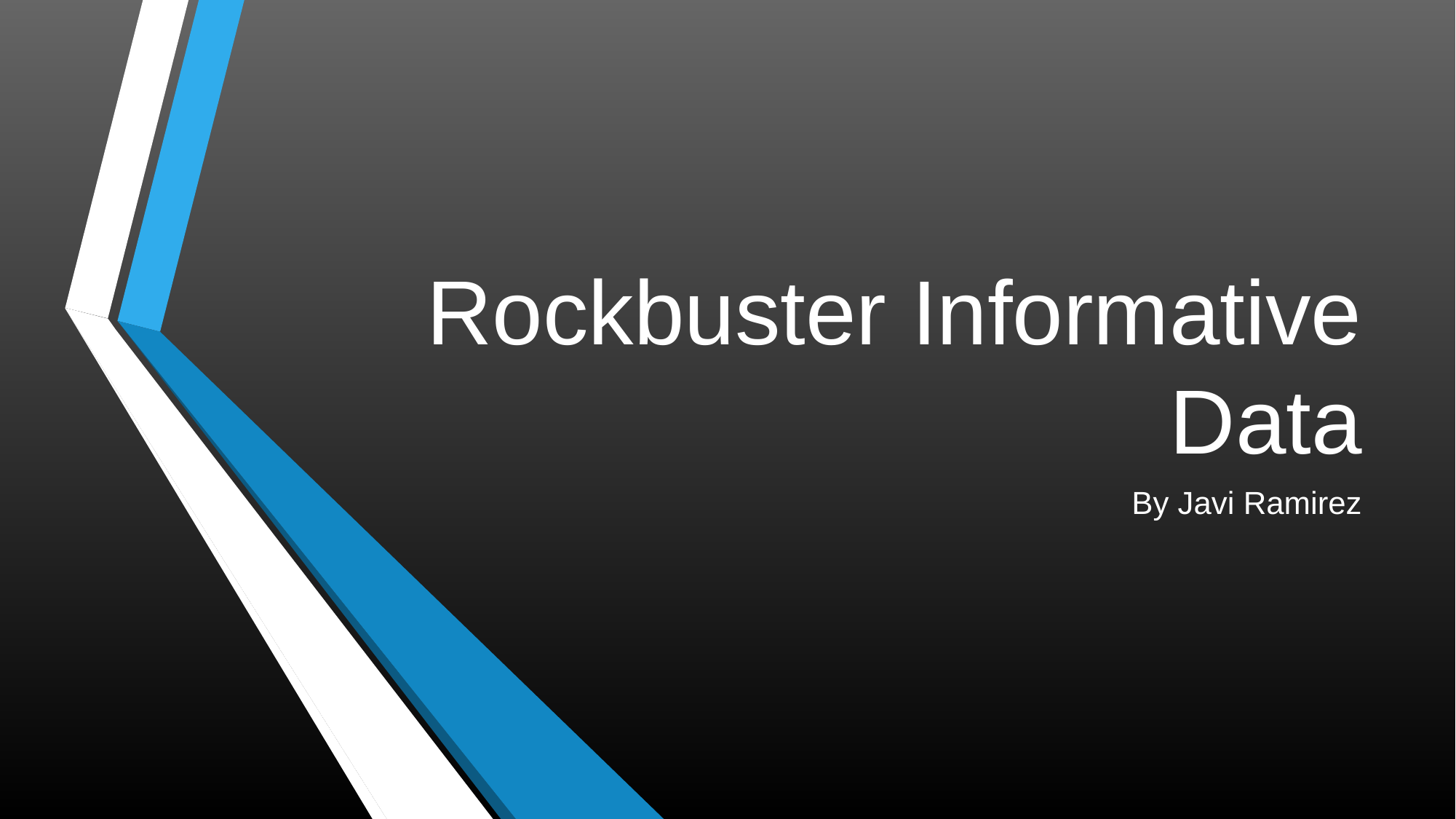

# Rockbuster Informative Data
By Javi Ramirez